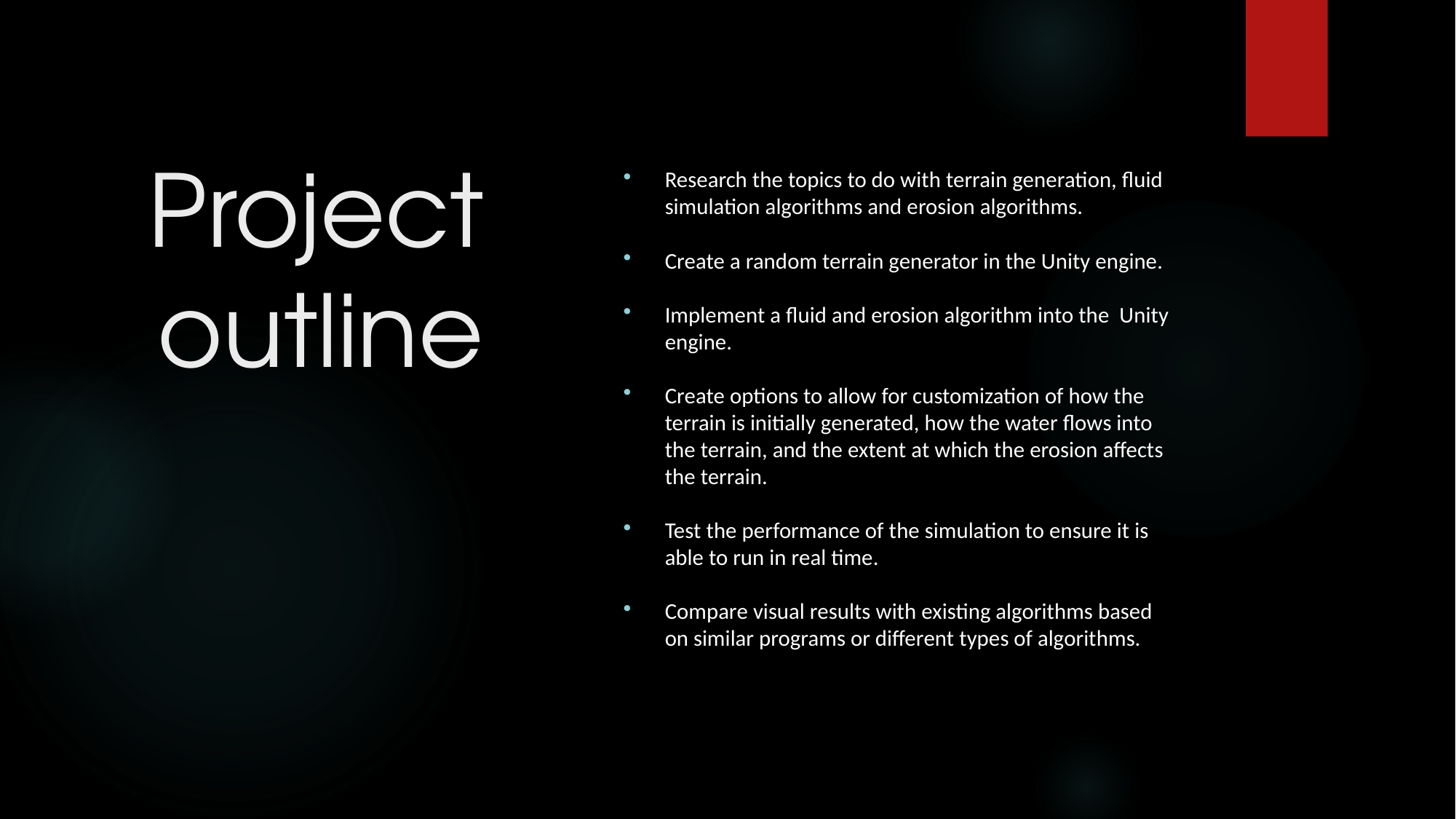

# Project outline
Research the topics to do with terrain generation, fluid simulation algorithms and erosion algorithms.
Create a random terrain generator in the Unity engine.
Implement a fluid and erosion algorithm into the  Unity engine.
Create options to allow for customization of how the terrain is initially generated, how the water flows into the terrain, and the extent at which the erosion affects the terrain.
Test the performance of the simulation to ensure it is able to run in real time.
Compare visual results with existing algorithms based on similar programs or different types of algorithms.